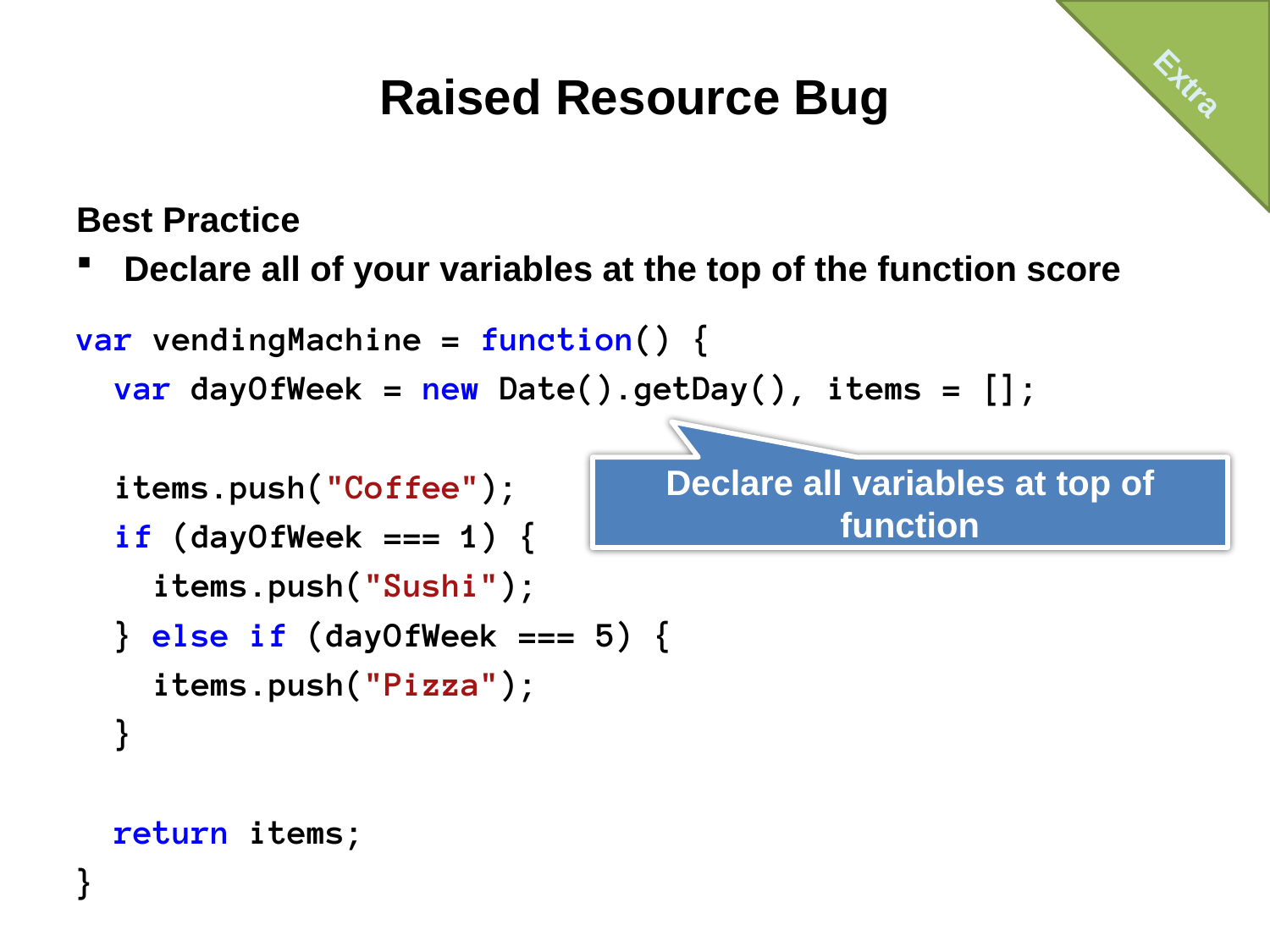

Extra
# Raised Resource Bug
Best Practice
Declare all of your variables at the top of the function score

var vendingMachine = function() {
  var dayOfWeek = new Date().getDay(), items = [];

  items.push("Coffee");
  if (dayOfWeek === 1) {
    items.push("Sushi");
  } else if (dayOfWeek === 5) {
    items.push("Pizza");
  }

  return items;
}
Declare all variables at top of function